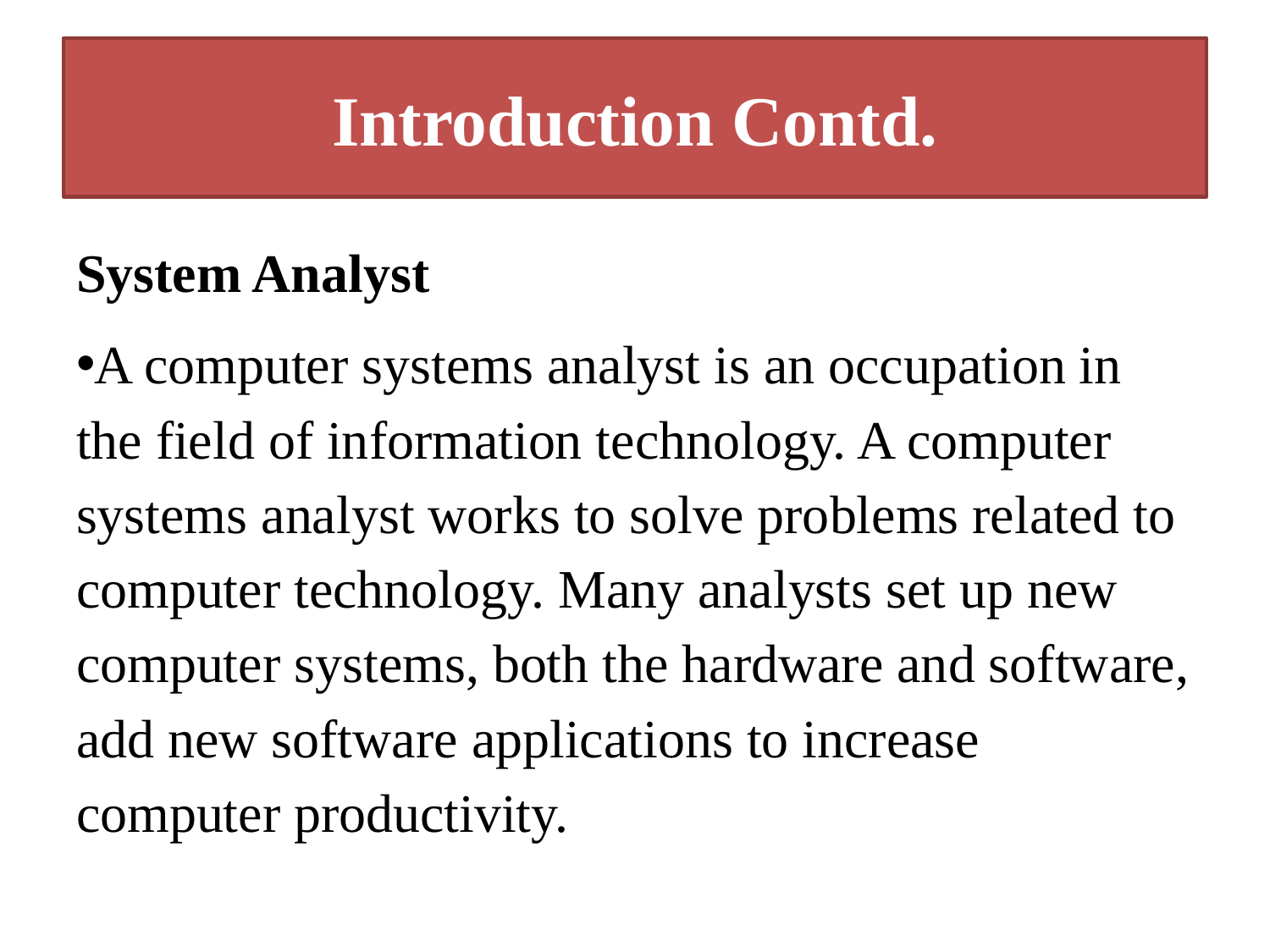

# Introduction Contd.
System Analyst
A computer systems analyst is an occupation in the field of information technology. A computer systems analyst works to solve problems related to computer technology. Many analysts set up new computer systems, both the hardware and software, add new software applications to increase computer productivity.